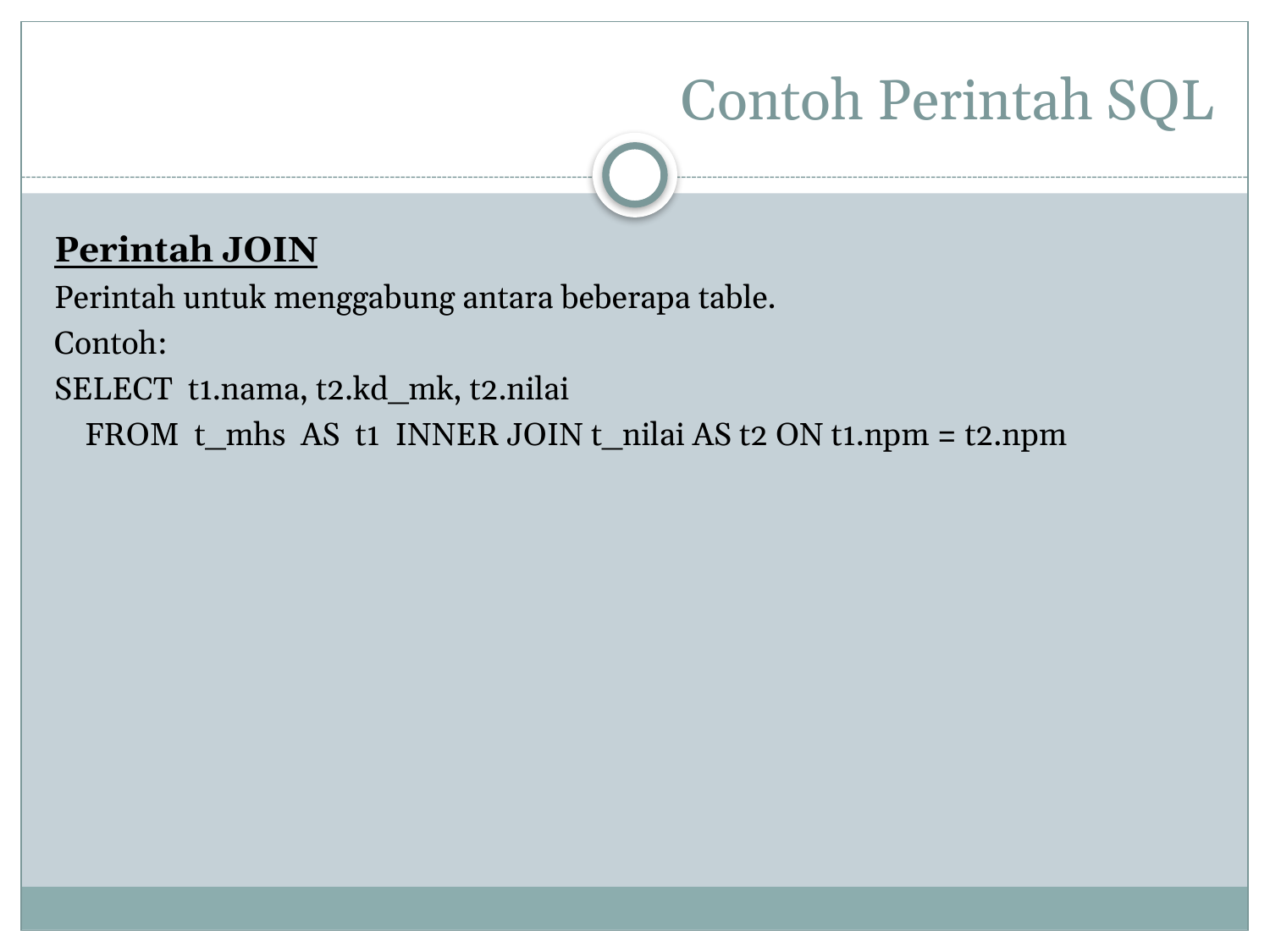

# Contoh Perintah SQL
Perintah JOIN
Perintah untuk menggabung antara beberapa table.
Contoh:
SELECT  t1.nama, t2.kd_mk, t2.nilai
    FROM  t_mhs  AS  t1  INNER JOIN t_nilai AS t2 ON t1.npm = t2.npm